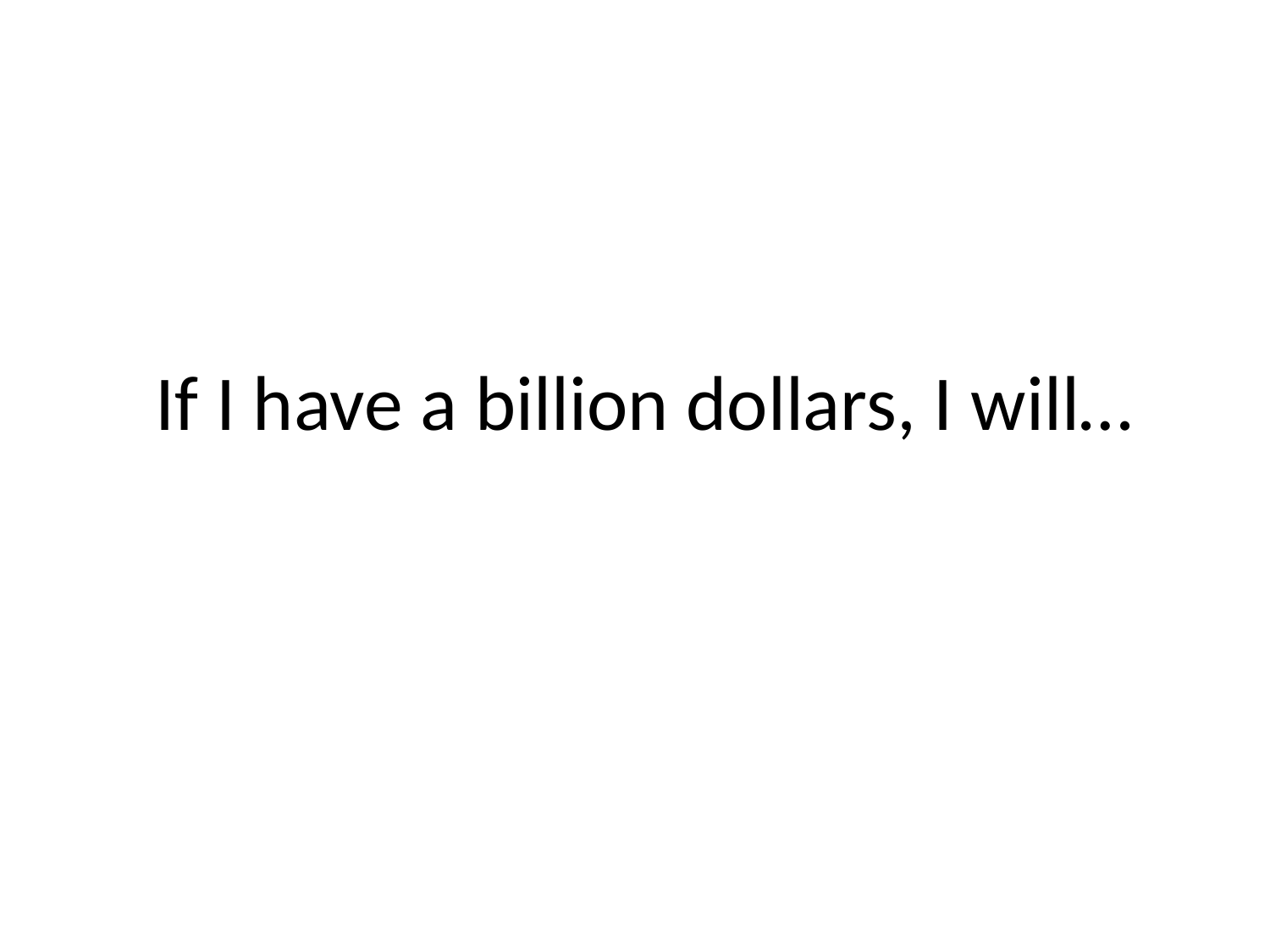

# If I have a billion dollars, I will…